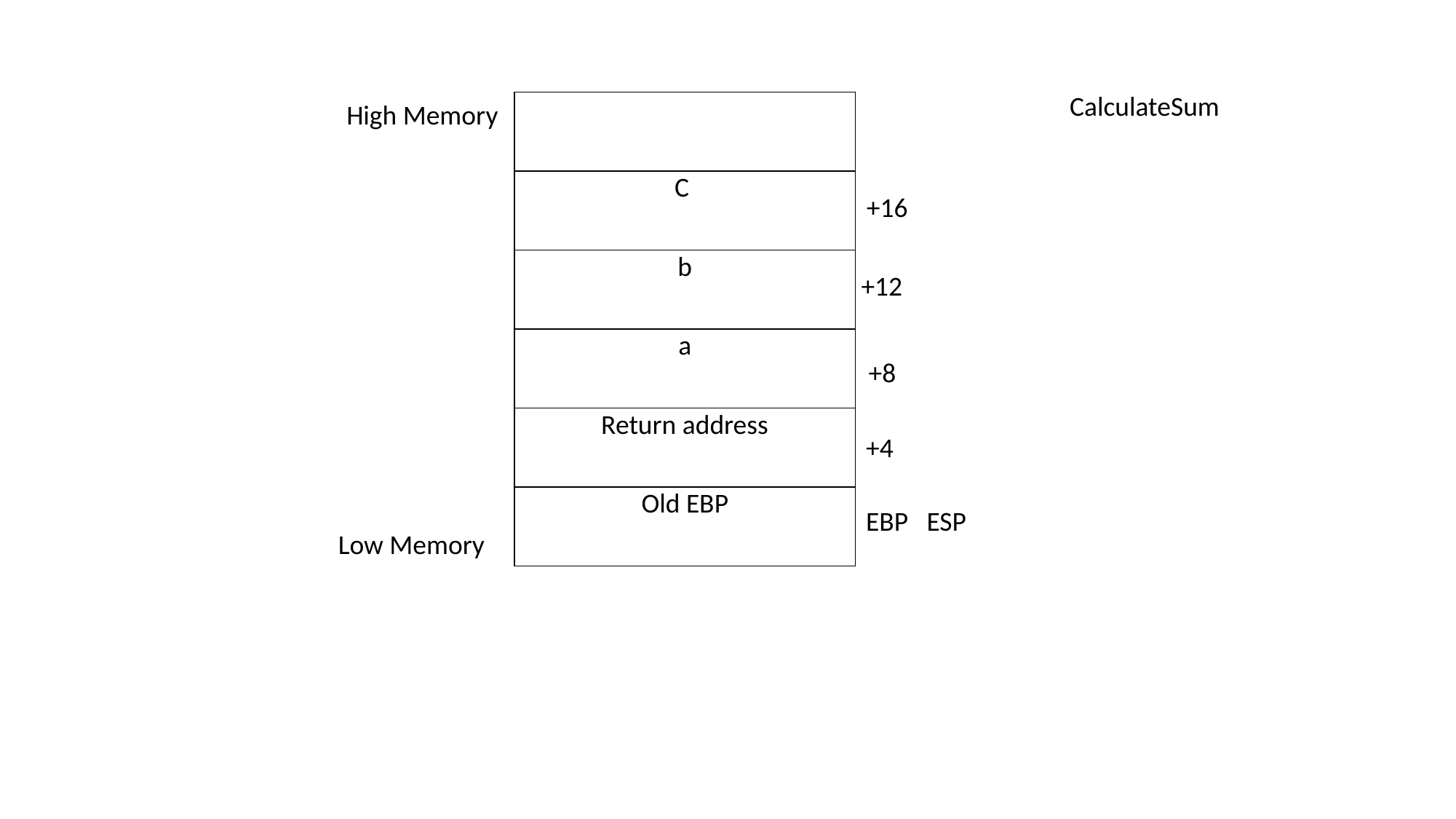

CalculateSum
High Memory
|  |
| --- |
| C |
| b |
| a |
| Return address |
| Old EBP |
+16
+12
+8
+4
EBP   ESP
Low Memory